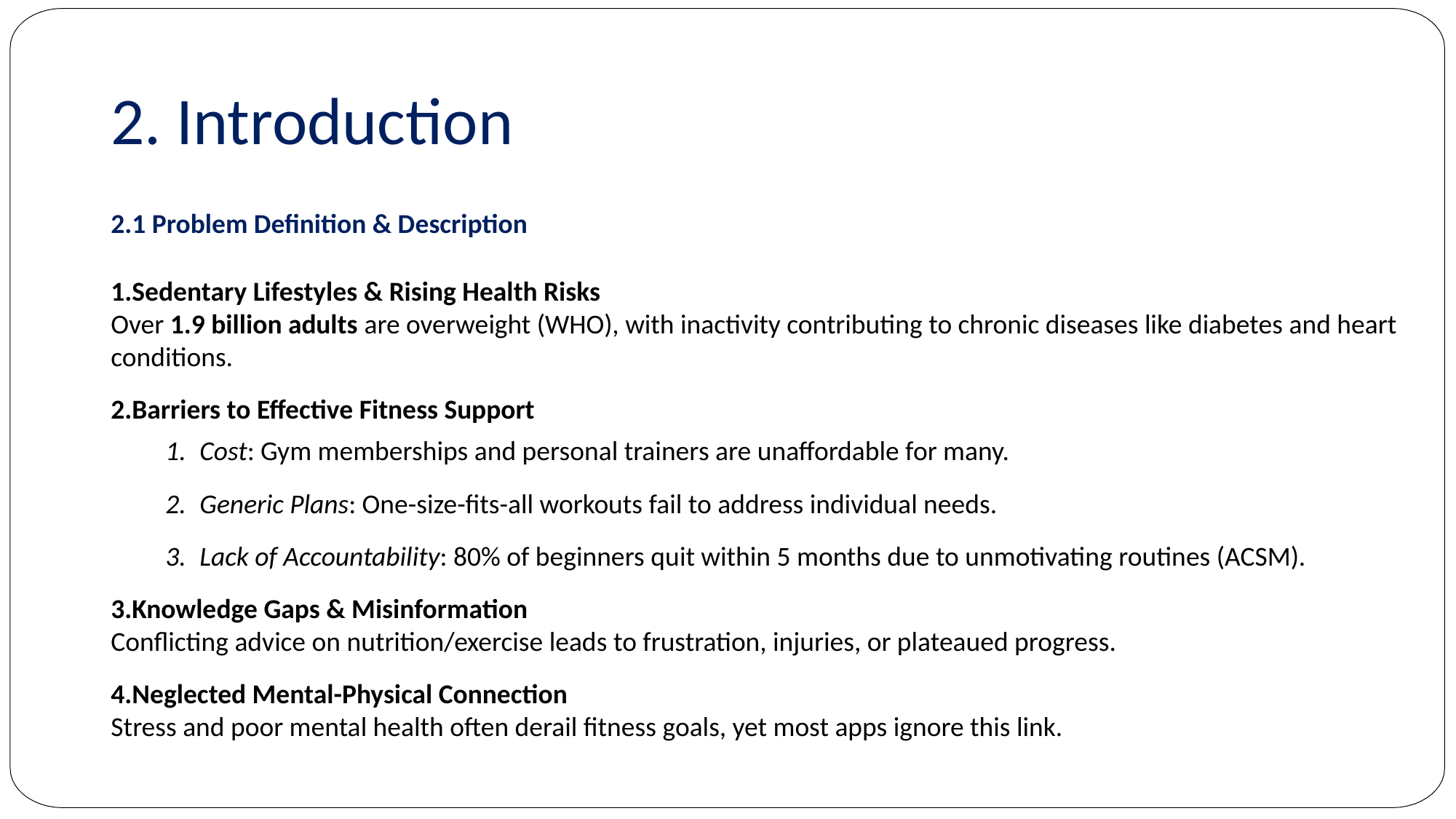

# 2. Introduction

2.1 Problem Definition & Description

Sedentary Lifestyles & Rising Health Risks
Over 1.9 billion adults are overweight (WHO), with inactivity contributing to chronic diseases like diabetes and heart conditions.
Barriers to Effective Fitness Support
Cost: Gym memberships and personal trainers are unaffordable for many.
Generic Plans: One-size-fits-all workouts fail to address individual needs.
Lack of Accountability: 80% of beginners quit within 5 months due to unmotivating routines (ACSM).
Knowledge Gaps & Misinformation
Conflicting advice on nutrition/exercise leads to frustration, injuries, or plateaued progress.
Neglected Mental-Physical Connection
Stress and poor mental health often derail fitness goals, yet most apps ignore this link.